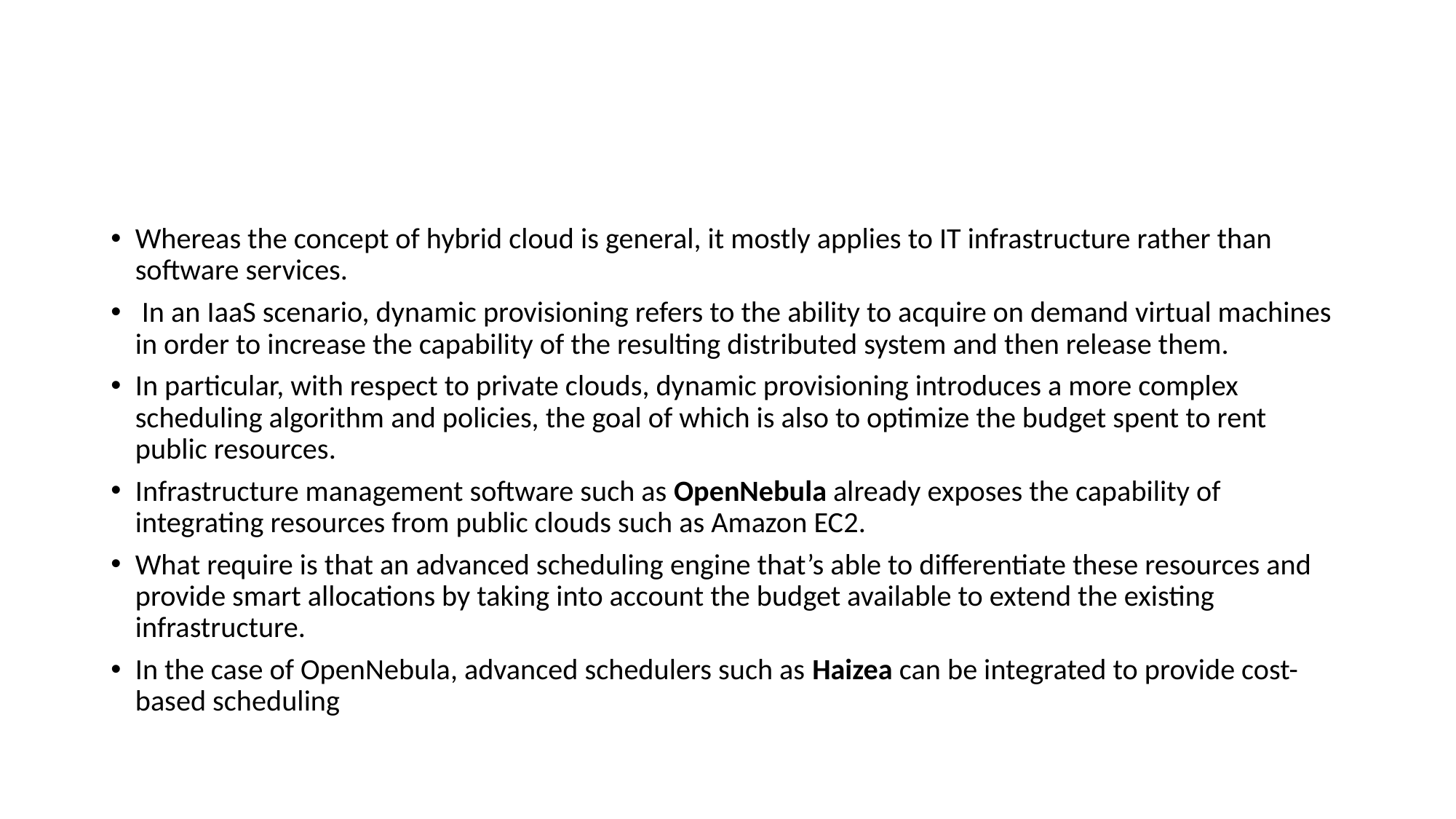

#
Whereas the concept of hybrid cloud is general, it mostly applies to IT infrastructure rather than software services.
 In an IaaS scenario, dynamic provisioning refers to the ability to acquire on demand virtual machines in order to increase the capability of the resulting distributed system and then release them.
In particular, with respect to private clouds, dynamic provisioning introduces a more complex scheduling algorithm and policies, the goal of which is also to optimize the budget spent to rent public resources.
Infrastructure management software such as OpenNebula already exposes the capability of integrating resources from public clouds such as Amazon EC2.
What require is that an advanced scheduling engine that’s able to differentiate these resources and provide smart allocations by taking into account the budget available to extend the existing infrastructure.
In the case of OpenNebula, advanced schedulers such as Haizea can be integrated to provide cost-based scheduling